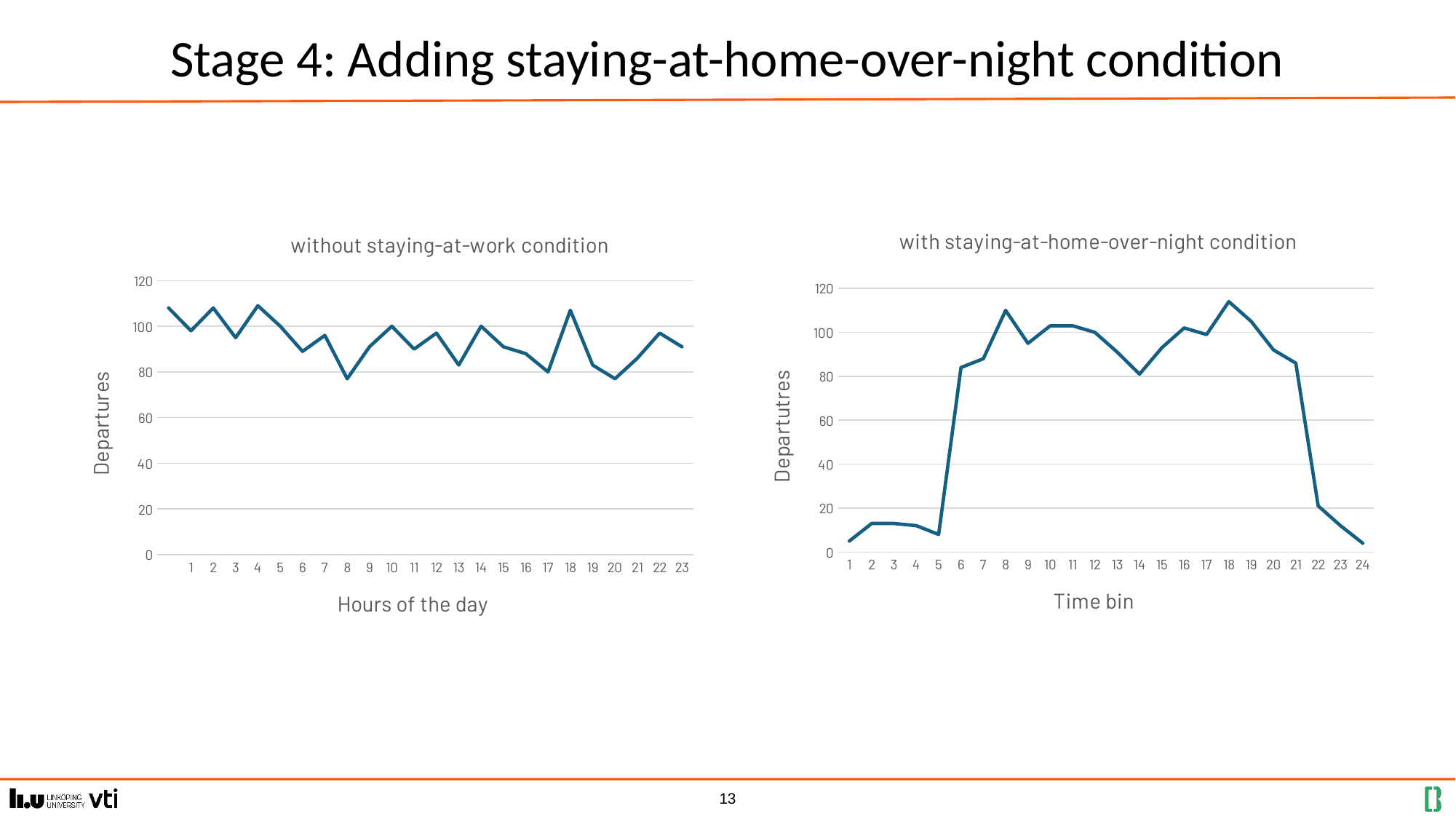

# Stage 4: Adding staying-at-home-over-night condition

### Chart: without staying-at-work condition

| Category |  |
|---|---|
|  | 108.0 |
| 1 | 98.0 |
| 2 | 108.0 |
| 3 | 95.0 |
| 4 | 109.0 |
| 5 | 100.0 |
| 6 | 89.0 |
| 7 | 96.0 |
| 8 | 77.0 |
| 9 | 91.0 |
| 10 | 100.0 |
| 11 | 90.0 |
| 12 | 97.0 |
| 13 | 83.0 |
| 14 | 100.0 |
| 15 | 91.0 |
| 16 | 88.0 |
| 17 | 80.0 |
| 18 | 107.0 |
| 19 | 83.0 |
| 20 | 77.0 |
| 21 | 86.0 |
| 22 | 97.0 |
| 23 | 91.0 |

### Chart: with staying-at-home-over-night condition

| Category | iteration99 |
|---|---|